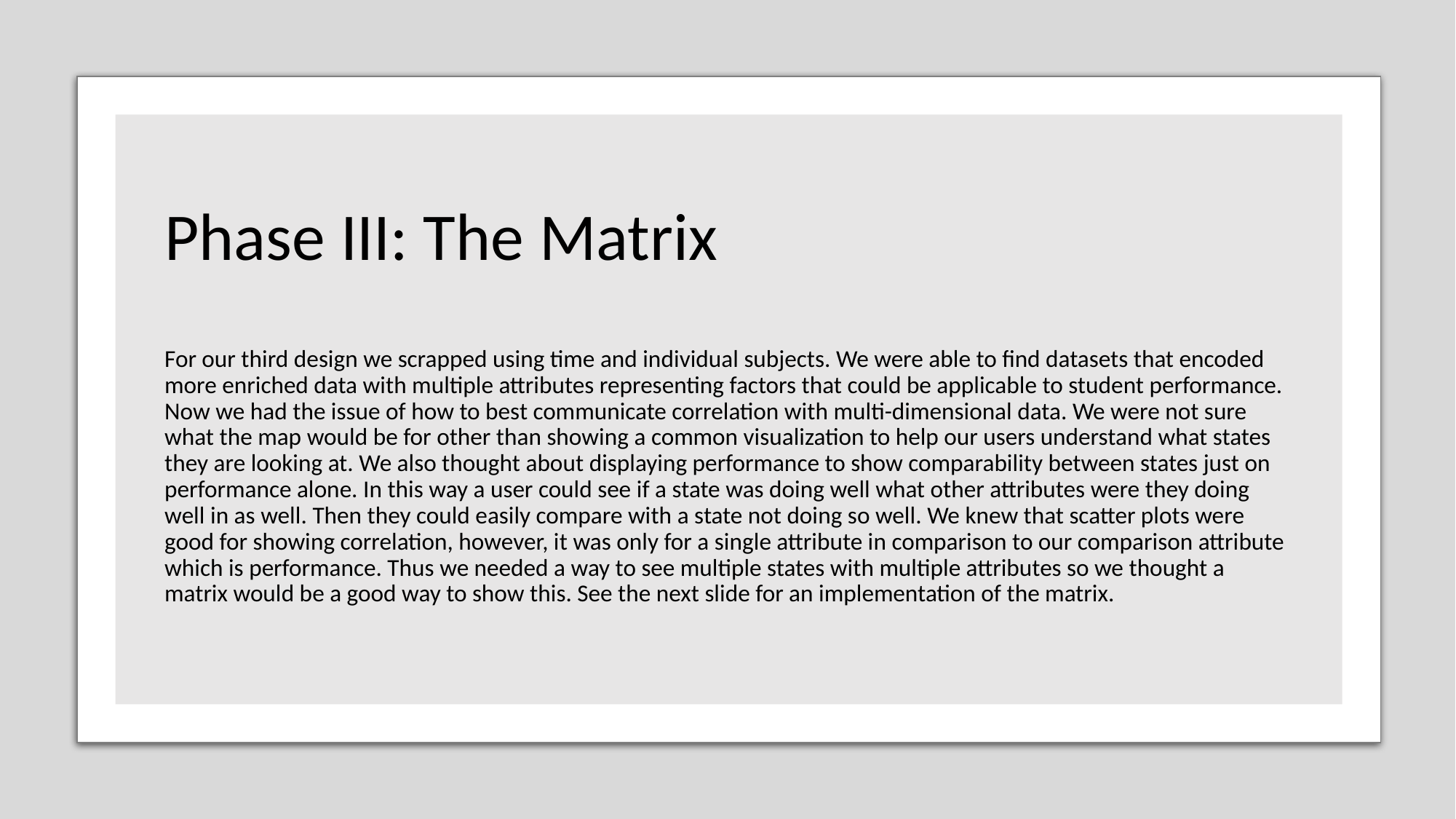

# Phase III: The Matrix
For our third design we scrapped using time and individual subjects. We were able to find datasets that encoded more enriched data with multiple attributes representing factors that could be applicable to student performance. Now we had the issue of how to best communicate correlation with multi-dimensional data. We were not sure what the map would be for other than showing a common visualization to help our users understand what states they are looking at. We also thought about displaying performance to show comparability between states just on performance alone. In this way a user could see if a state was doing well what other attributes were they doing well in as well. Then they could easily compare with a state not doing so well. We knew that scatter plots were good for showing correlation, however, it was only for a single attribute in comparison to our comparison attribute which is performance. Thus we needed a way to see multiple states with multiple attributes so we thought a matrix would be a good way to show this. See the next slide for an implementation of the matrix.